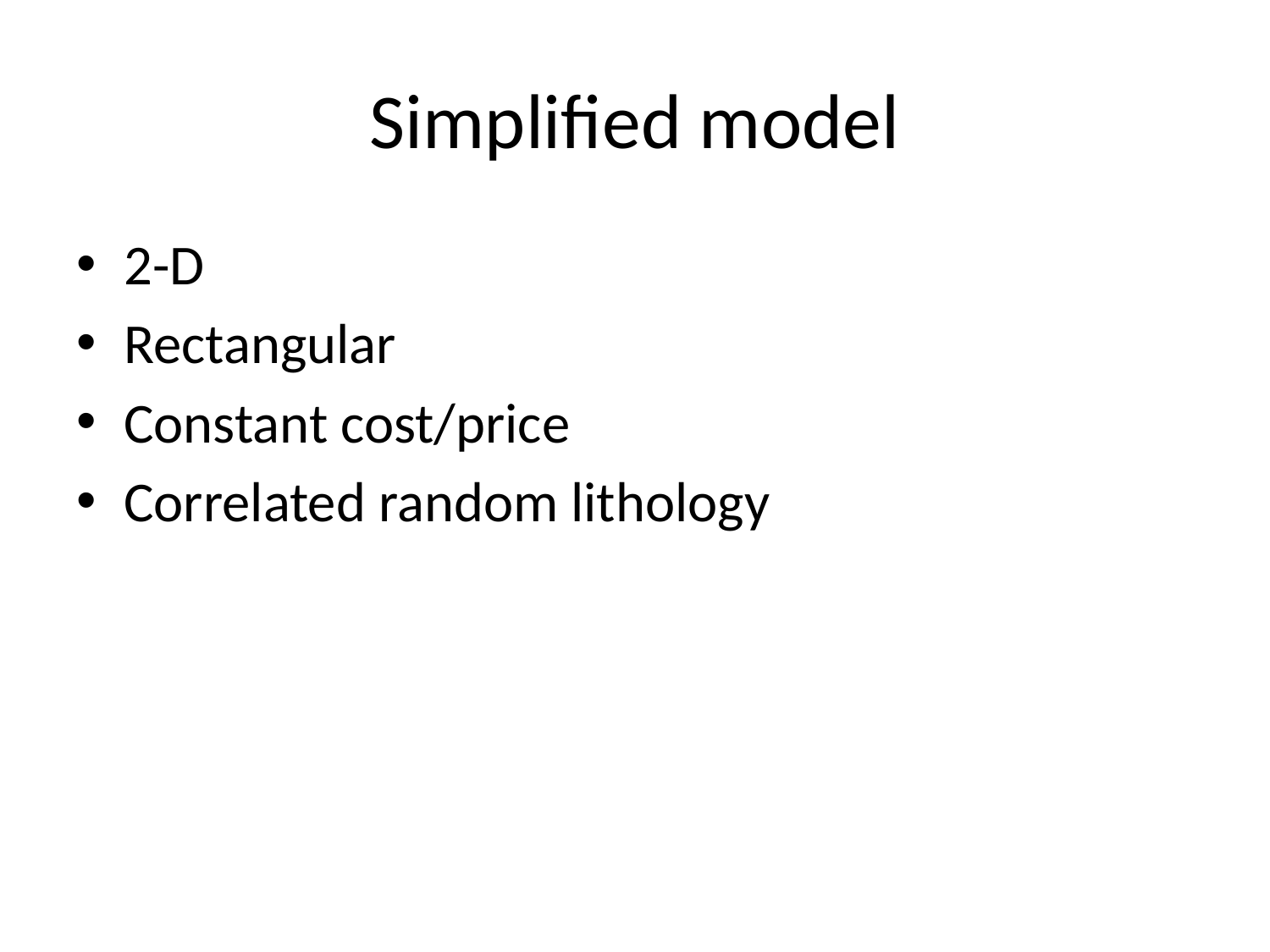

# Simplified model
2-D
Rectangular
Constant cost/price
Correlated random lithology